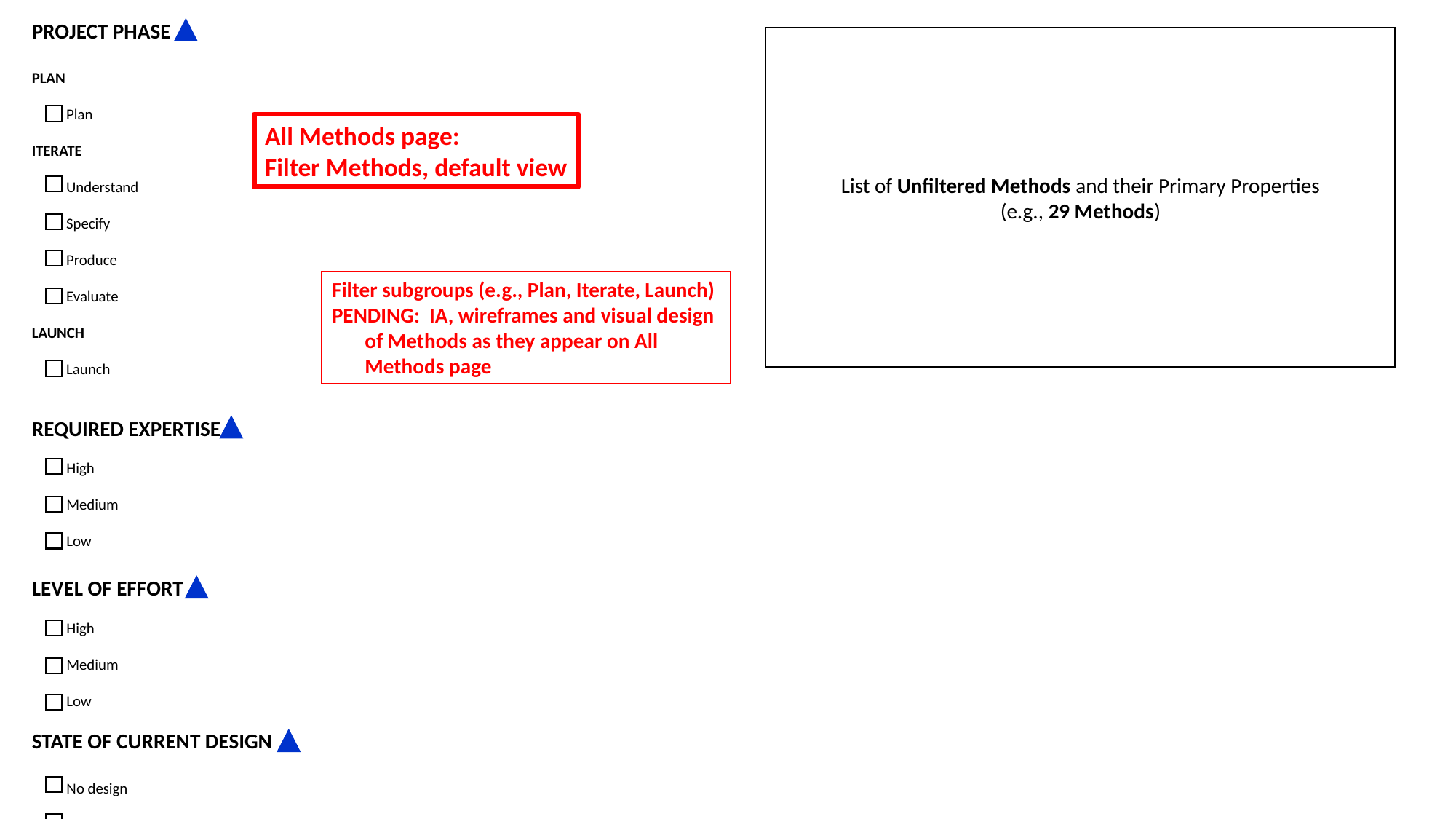

PROJECT PHASE

PLAN

          Plan

ITERATE

          Understand

          Specify

          Produce

          Evaluate

LAUNCH

          Launch

List of Unfiltered Methods and their Primary Properties
(e.g., 29 Methods)

All Methods page:
Filter Methods, default view

Filter subgroups (e.g., Plan, Iterate, Launch)
PENDING:  IA, wireframes and visual design
       of Methods as they appear on All
       Methods page

REQUIRED EXPERTISE

          High

          Medium

          Low

LEVEL OF EFFORT

          High

          Medium

          Low

STATE OF CURRENT DESIGN

          No design

          Page design

          Interactive prototype

          Application in development

           Live application